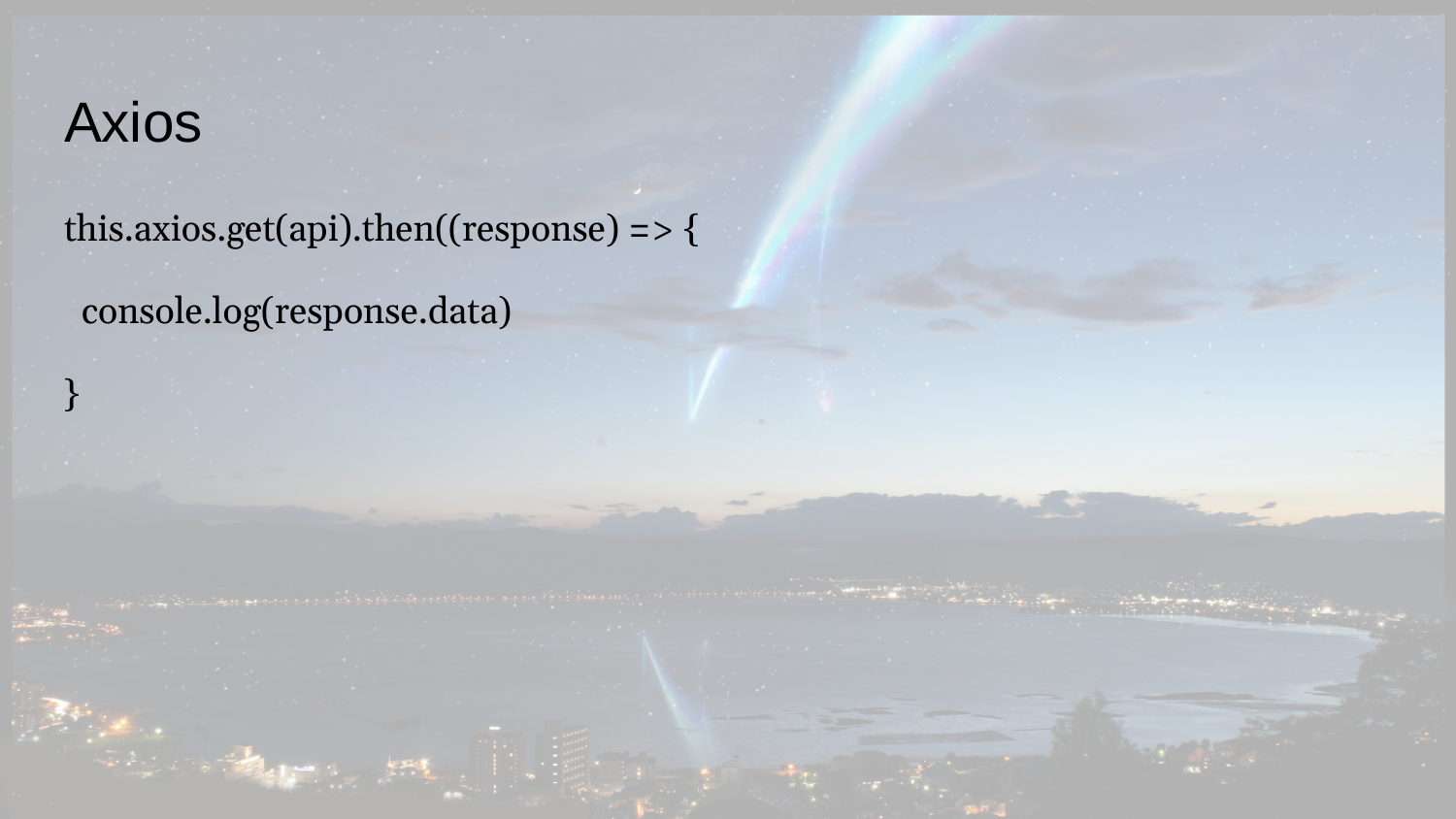

# Axios
this.axios.get(api).then((response) => {
  console.log(response.data)
}